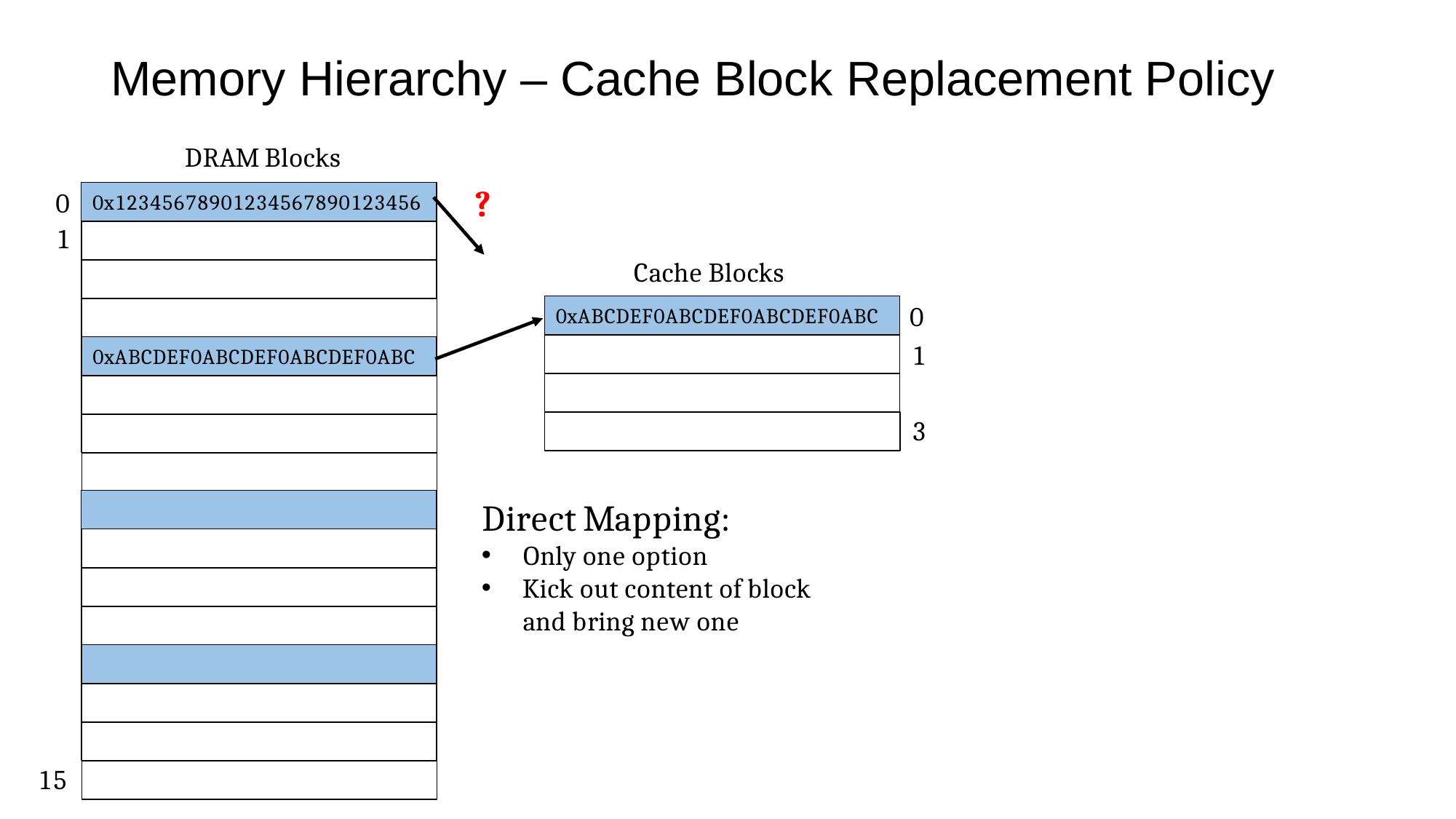

# Memory Hierarchy – Cache Block Replacement Policy
DRAM Blocks
?
0
0x12345678901234567890123456
1

Cache Blocks

0
0xABCDEF0ABCDEF0ABCDEF0ABC

1

0xABCDEF0ABCDEF0ABCDEF0ABC

3

Direct Mapping:
Only one option
Kick out content of block and bring new one

15